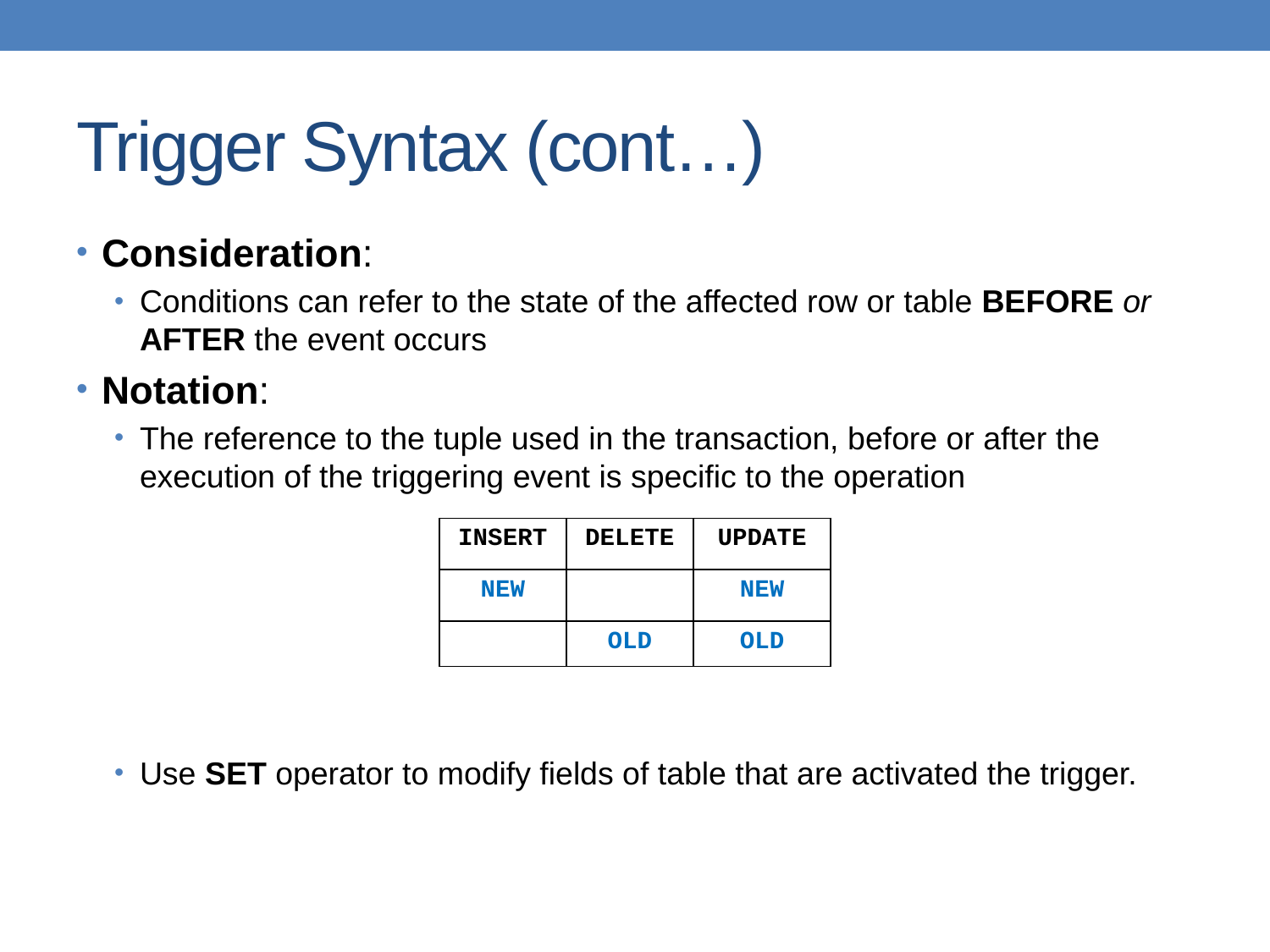

# Trigger Syntax (cont…)
Consideration:
Conditions can refer to the state of the affected row or table BEFORE or AFTER the event occurs
Notation:
The reference to the tuple used in the transaction, before or after the execution of the triggering event is specific to the operation

Use SET operator to modify fields of table that are activated the trigger.

| INSERT | DELETE | UPDATE |
| --- | --- | --- |
| NEW |  | NEW |
|  | OLD | OLD |